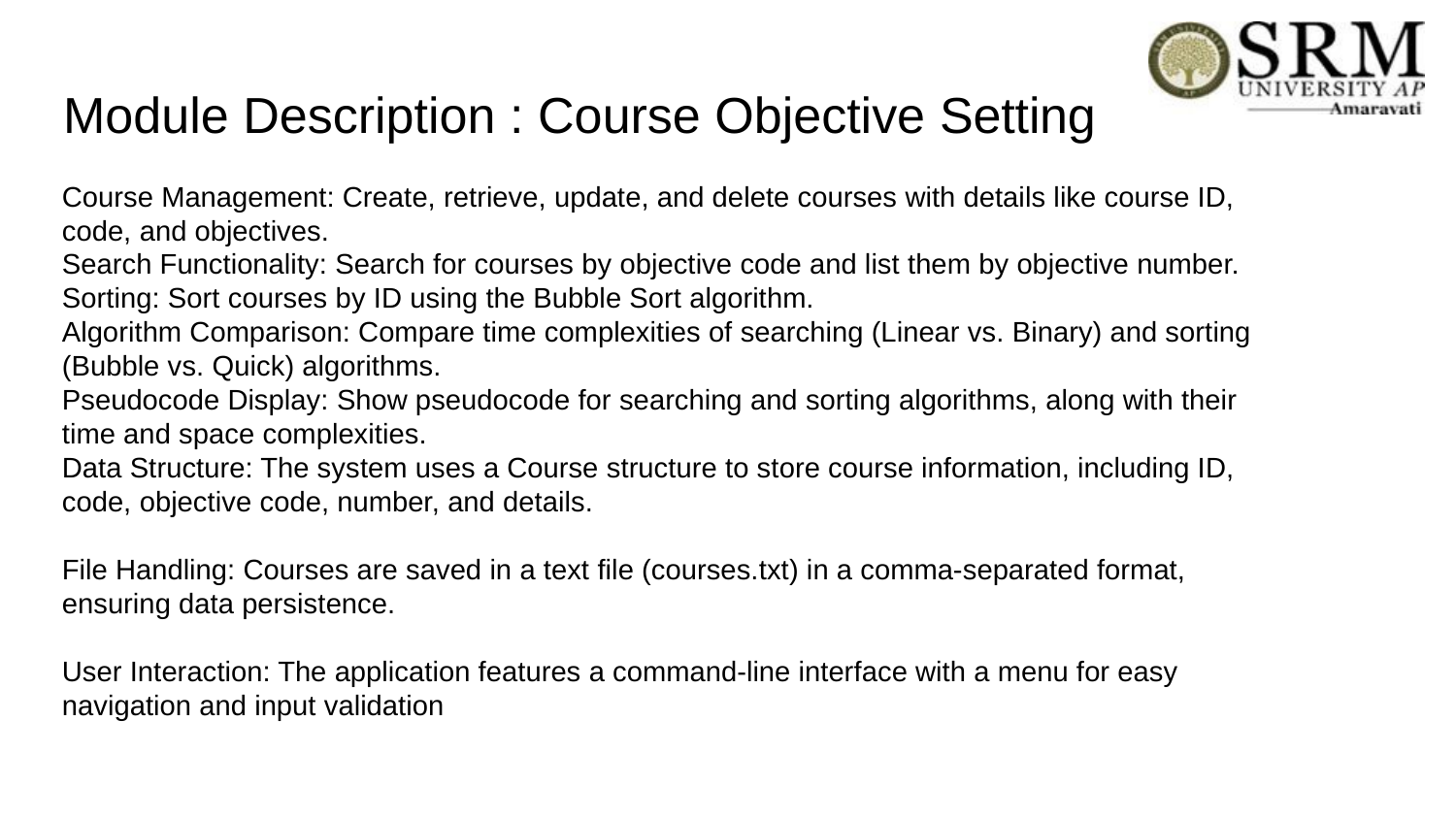

# Module Description : Course Objective Setting
Course Management: Create, retrieve, update, and delete courses with details like course ID, code, and objectives.
Search Functionality: Search for courses by objective code and list them by objective number.
Sorting: Sort courses by ID using the Bubble Sort algorithm.
Algorithm Comparison: Compare time complexities of searching (Linear vs. Binary) and sorting (Bubble vs. Quick) algorithms.
Pseudocode Display: Show pseudocode for searching and sorting algorithms, along with their time and space complexities.
Data Structure: The system uses a Course structure to store course information, including ID, code, objective code, number, and details.

File Handling: Courses are saved in a text file (courses.txt) in a comma-separated format, ensuring data persistence.

User Interaction: The application features a command-line interface with a menu for easy navigation and input validation